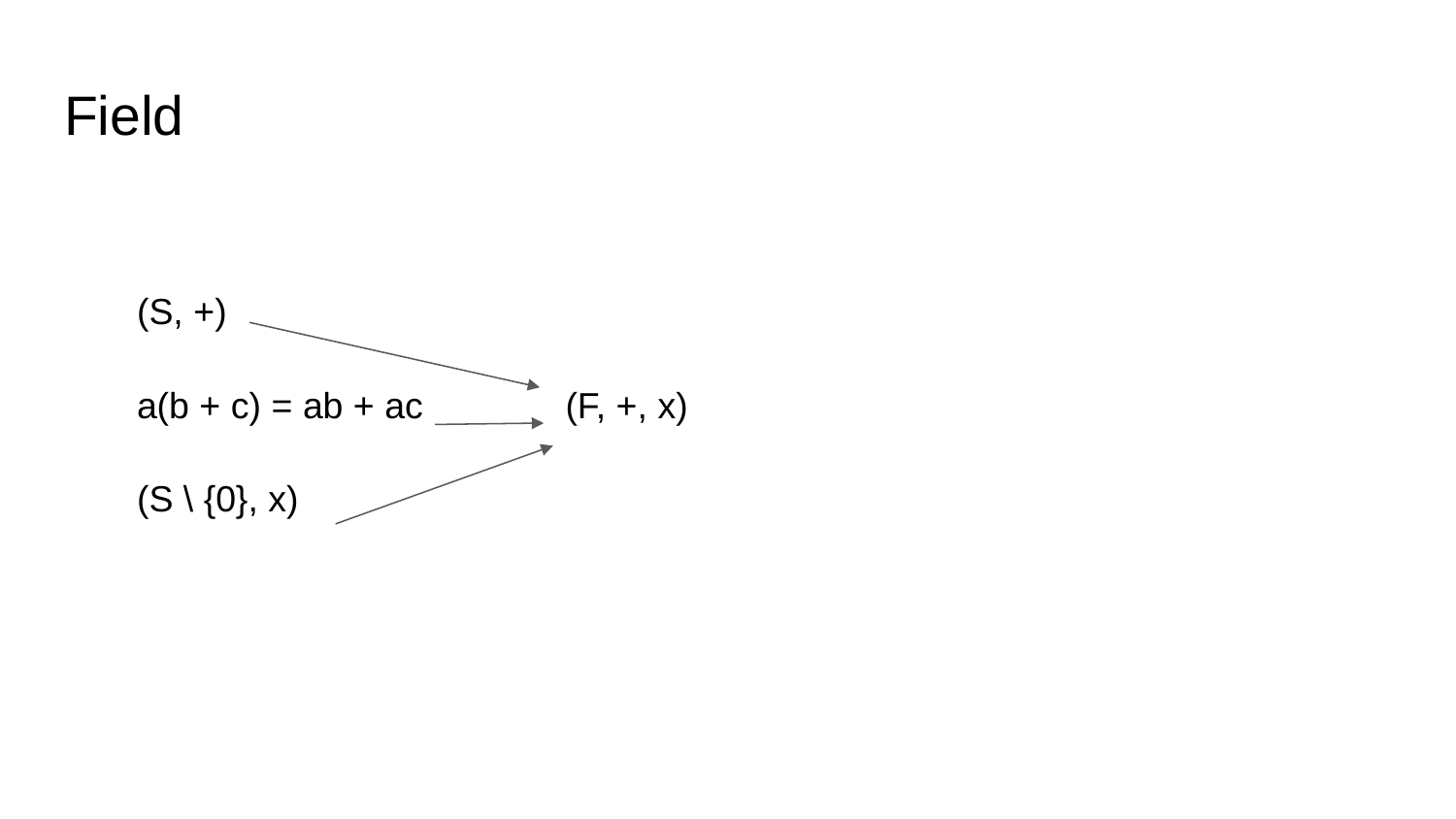

# Field

(S, +)

a(b + c) = ab + ac              (F, +, x)

(S \ {0}, x)